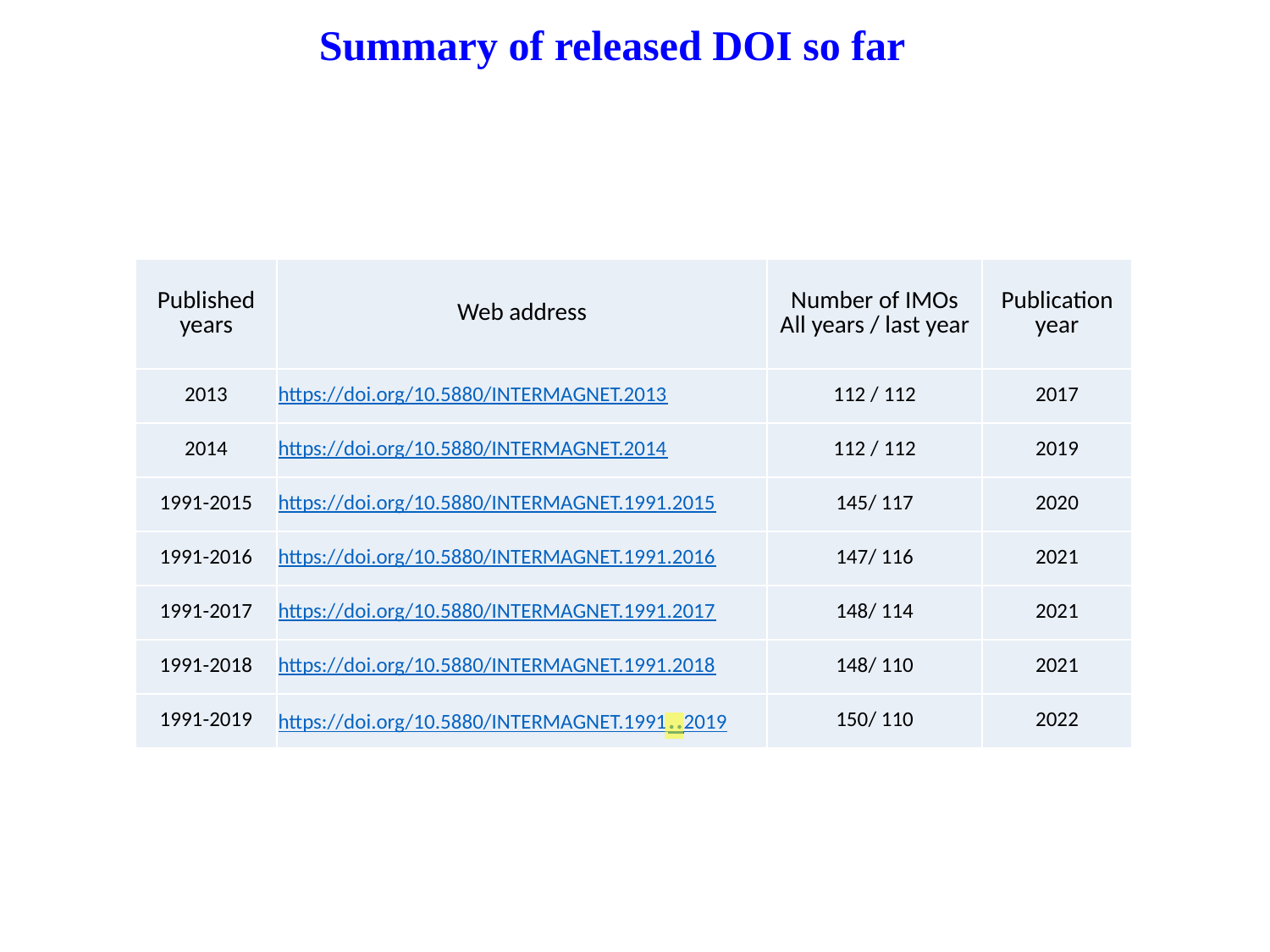

# Summary of released DOI so far
| Published years | Web address | Number of IMOs All years / last year | Publication year |
| --- | --- | --- | --- |
| 2013 | https://doi.org/10.5880/INTERMAGNET.2013 | 112 / 112 | 2017 |
| 2014 | https://doi.org/10.5880/INTERMAGNET.2014 | 112 / 112 | 2019 |
| 1991-2015 | https://doi.org/10.5880/INTERMAGNET.1991.2015 | 145/ 117 | 2020 |
| 1991-2016 | https://doi.org/10.5880/INTERMAGNET.1991.2016 | 147/ 116 | 2021 |
| 1991-2017 | https://doi.org/10.5880/INTERMAGNET.1991.2017 | 148/ 114 | 2021 |
| 1991-2018 | https://doi.org/10.5880/INTERMAGNET.1991.2018 | 148/ 110 | 2021 |
| 1991-2019 | https://doi.org/10.5880/INTERMAGNET.1991..2019 | 150/ 110 | 2022 |